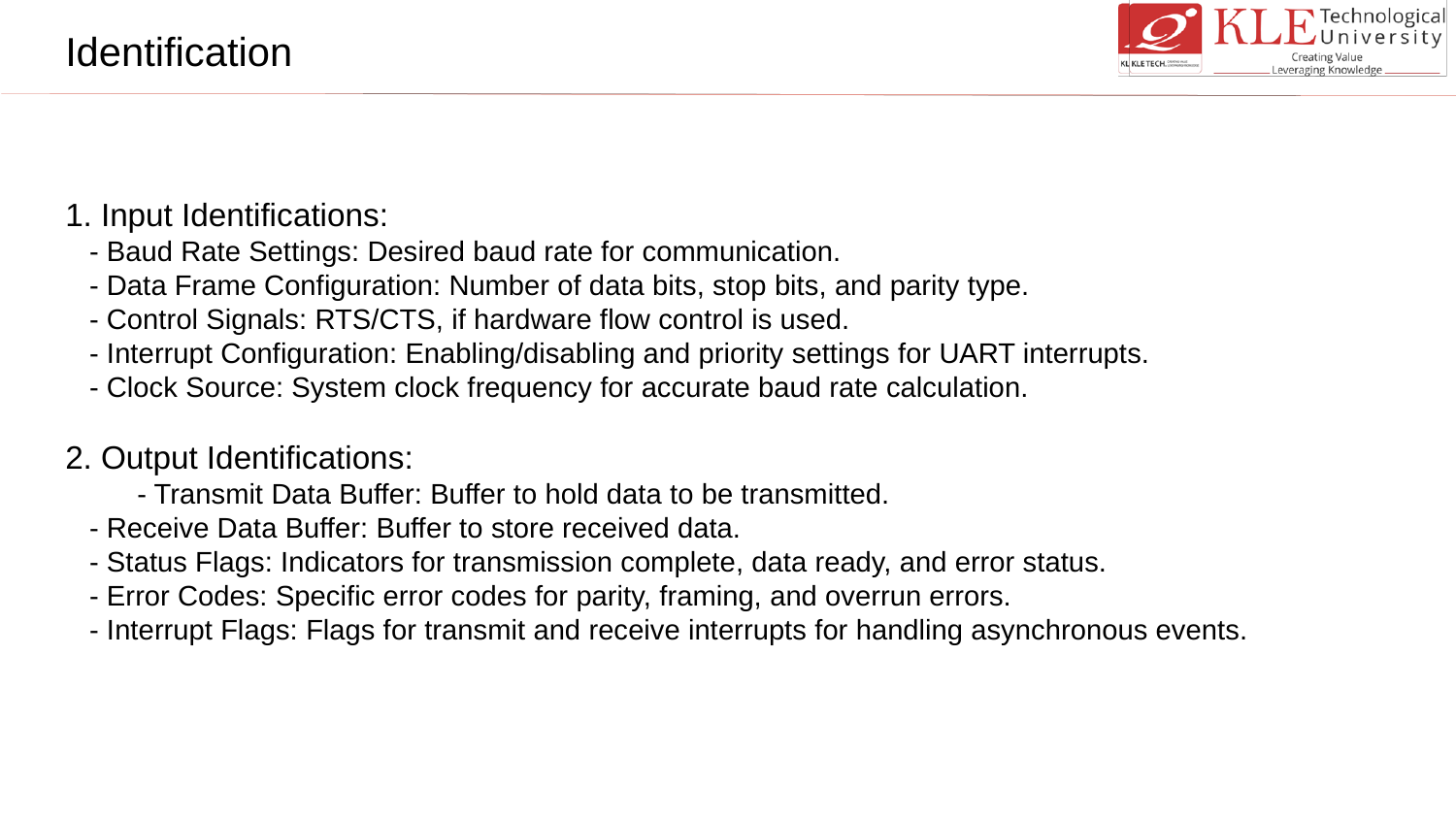

# Identification
1. Input Identifications:
   - Baud Rate Settings: Desired baud rate for communication.
   - Data Frame Configuration: Number of data bits, stop bits, and parity type.
   - Control Signals: RTS/CTS, if hardware flow control is used.
   - Interrupt Configuration: Enabling/disabling and priority settings for UART interrupts.
   - Clock Source: System clock frequency for accurate baud rate calculation.

2. Output Identifications:
         - Transmit Data Buffer: Buffer to hold data to be transmitted.
   - Receive Data Buffer: Buffer to store received data.
   - Status Flags: Indicators for transmission complete, data ready, and error status.
   - Error Codes: Specific error codes for parity, framing, and overrun errors.
   - Interrupt Flags: Flags for transmit and receive interrupts for handling asynchronous events.